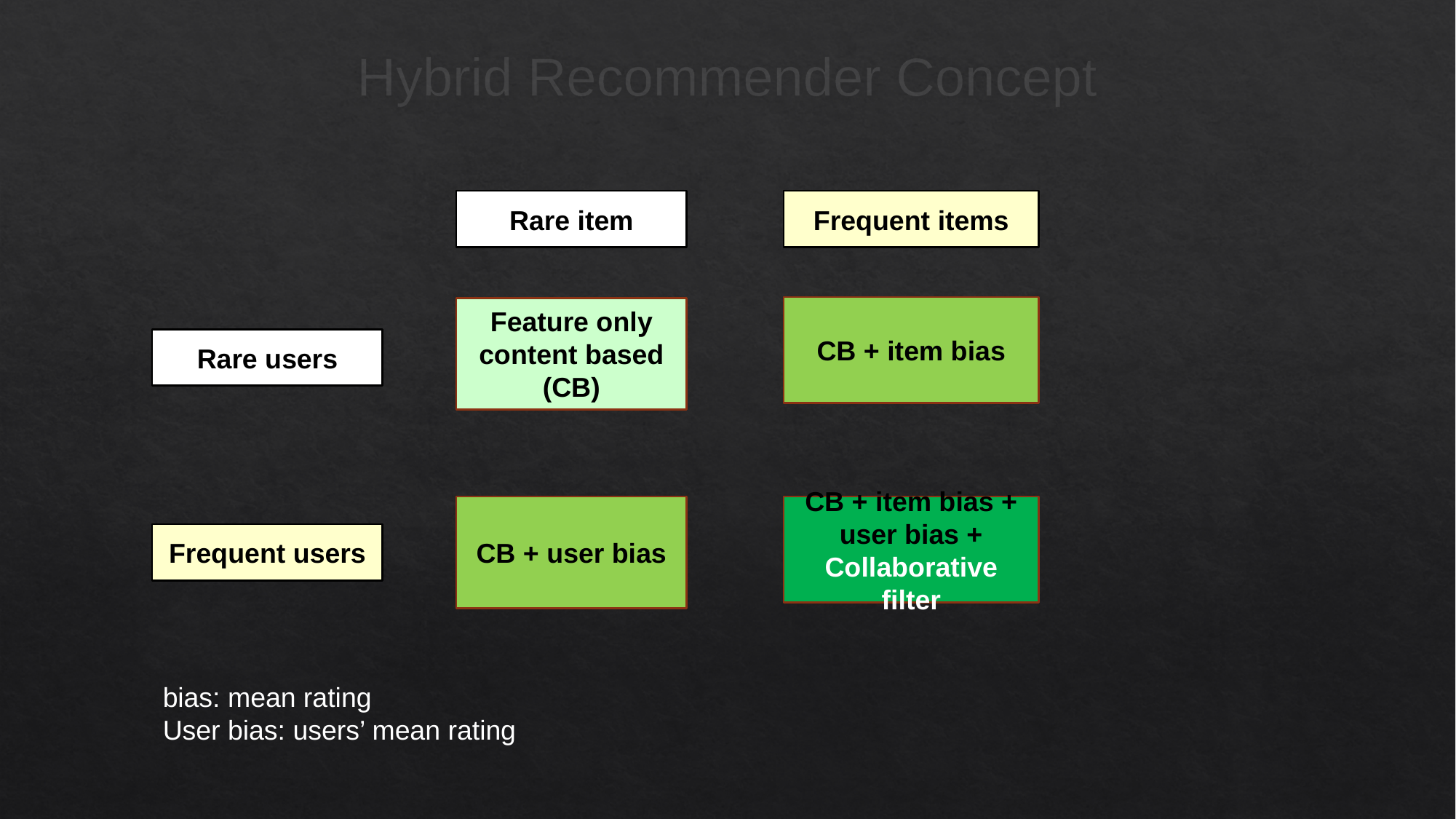

# Hybrid Recommender Concept
Frequent items
Rare item
CB + item bias
Feature only content based (CB)
Rare users
CB + user bias
CB + item bias + user bias +
Collaborative filter
Frequent users
bias: mean rating
User bias: users’ mean rating